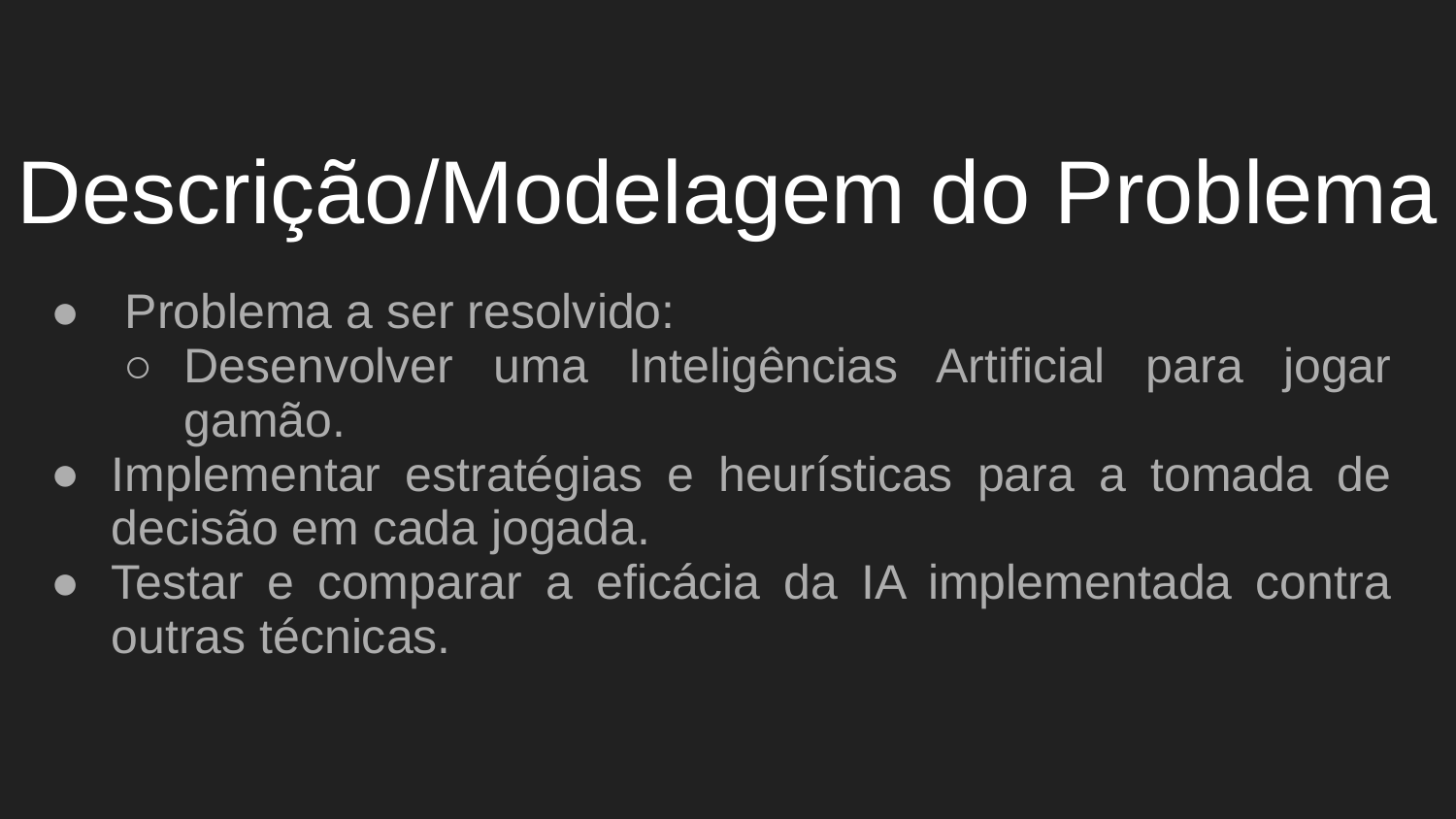

# Descrição/Modelagem do Problema
 Problema a ser resolvido:
Desenvolver uma Inteligências Artificial para jogar gamão.
Implementar estratégias e heurísticas para a tomada de decisão em cada jogada.
Testar e comparar a eficácia da IA implementada contra outras técnicas.